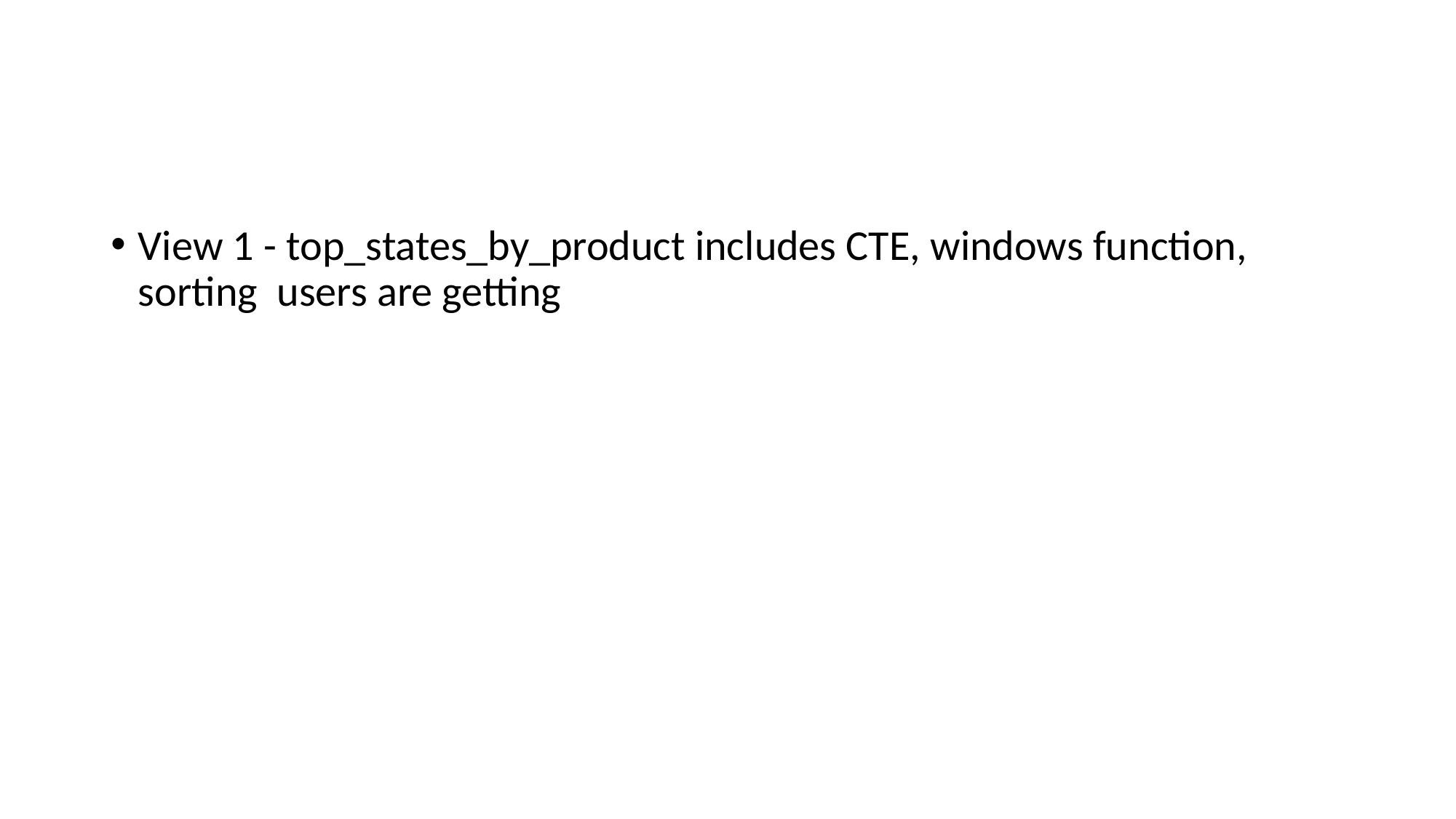

#
View 1 - top_states_by_product includes CTE, windows function, sorting  users are getting